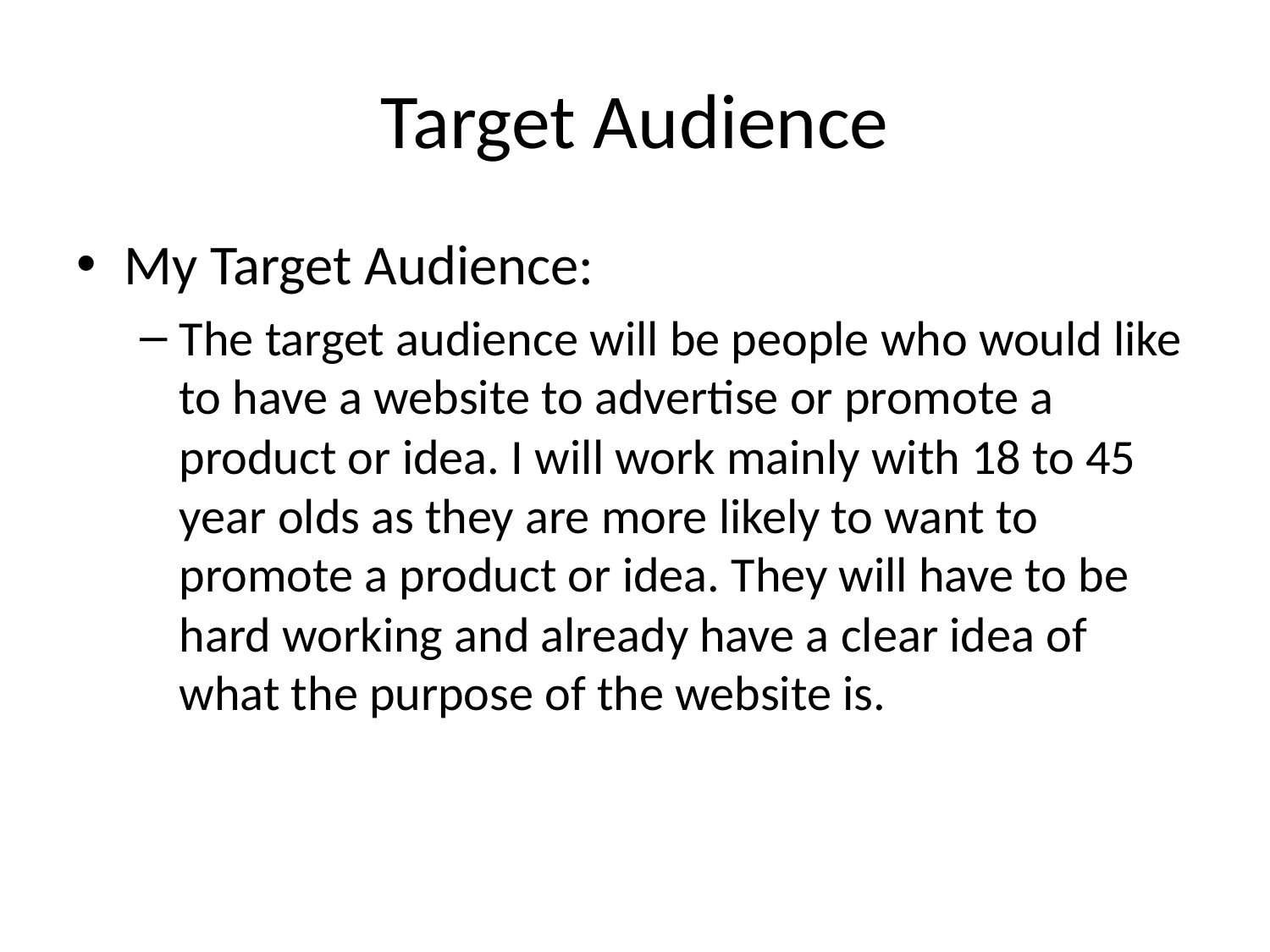

# Target Audience
My Target Audience:
The target audience will be people who would like to have a website to advertise or promote a product or idea. I will work mainly with 18 to 45 year olds as they are more likely to want to promote a product or idea. They will have to be hard working and already have a clear idea of what the purpose of the website is.